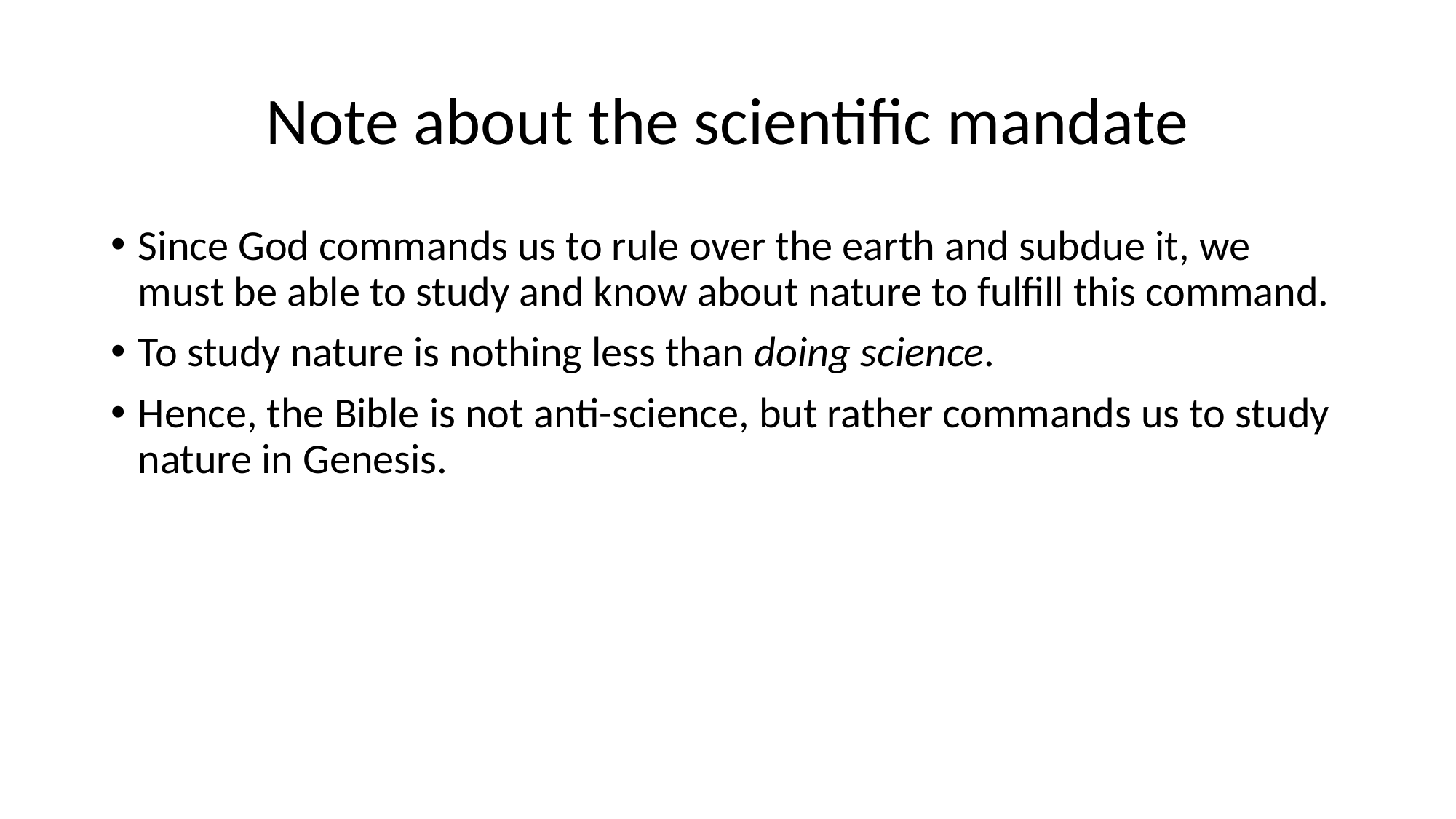

# Note about the scientific mandate
Since God commands us to rule over the earth and subdue it, we must be able to study and know about nature to fulfill this command.
To study nature is nothing less than doing science.
Hence, the Bible is not anti-science, but rather commands us to study nature in Genesis.